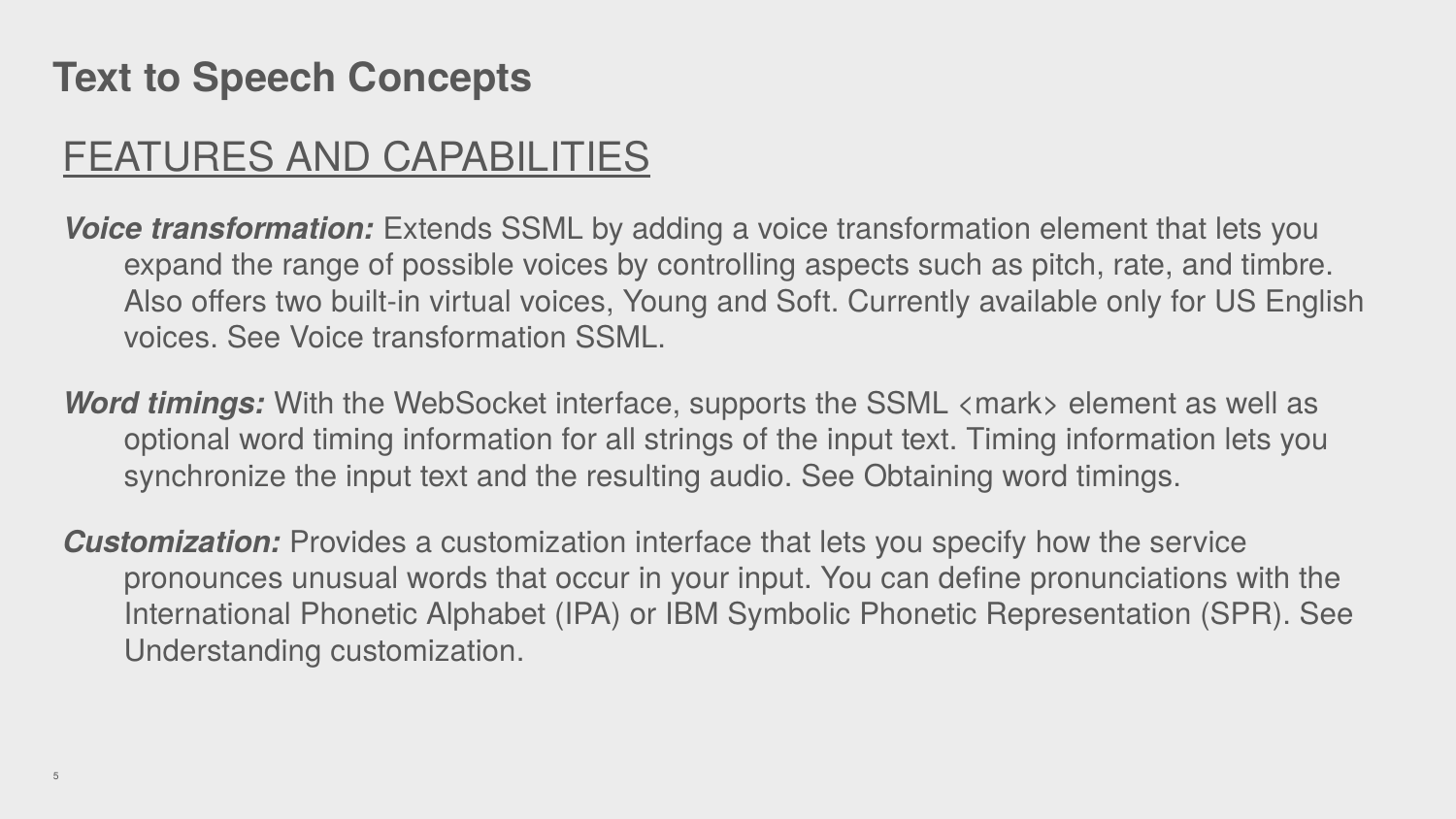

# Text to Speech Concepts
FEATURES AND CAPABILITIES
Voice transformation: Extends SSML by adding a voice transformation element that lets you expand the range of possible voices by controlling aspects such as pitch, rate, and timbre. Also offers two built-in virtual voices, Young and Soft. Currently available only for US English voices. See Voice transformation SSML.
Word timings: With the WebSocket interface, supports the SSML <mark> element as well as optional word timing information for all strings of the input text. Timing information lets you synchronize the input text and the resulting audio. See Obtaining word timings.
Customization: Provides a customization interface that lets you specify how the service pronounces unusual words that occur in your input. You can define pronunciations with the International Phonetic Alphabet (IPA) or IBM Symbolic Phonetic Representation (SPR). See Understanding customization.

5